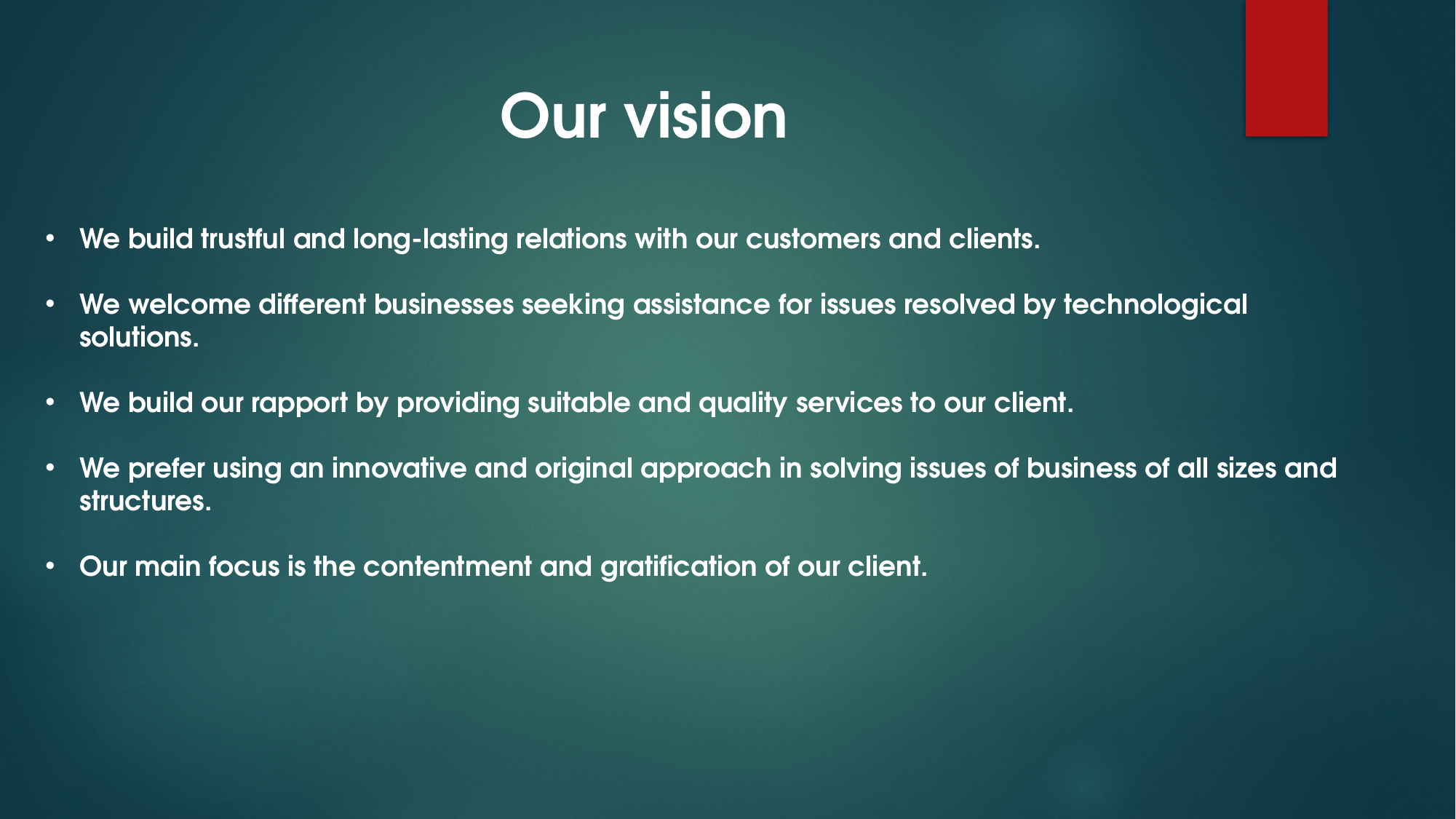

Our vision
We build trustful and long-lasting relations with our customers and clients.

We welcome different businesses seeking assistance for issues resolved by technological solutions.

We build our rapport by providing suitable and quality services to our client.

We prefer using an innovative and original approach in solving issues of business of all sizes and structures.

Our main focus is the contentment and gratification of our client.